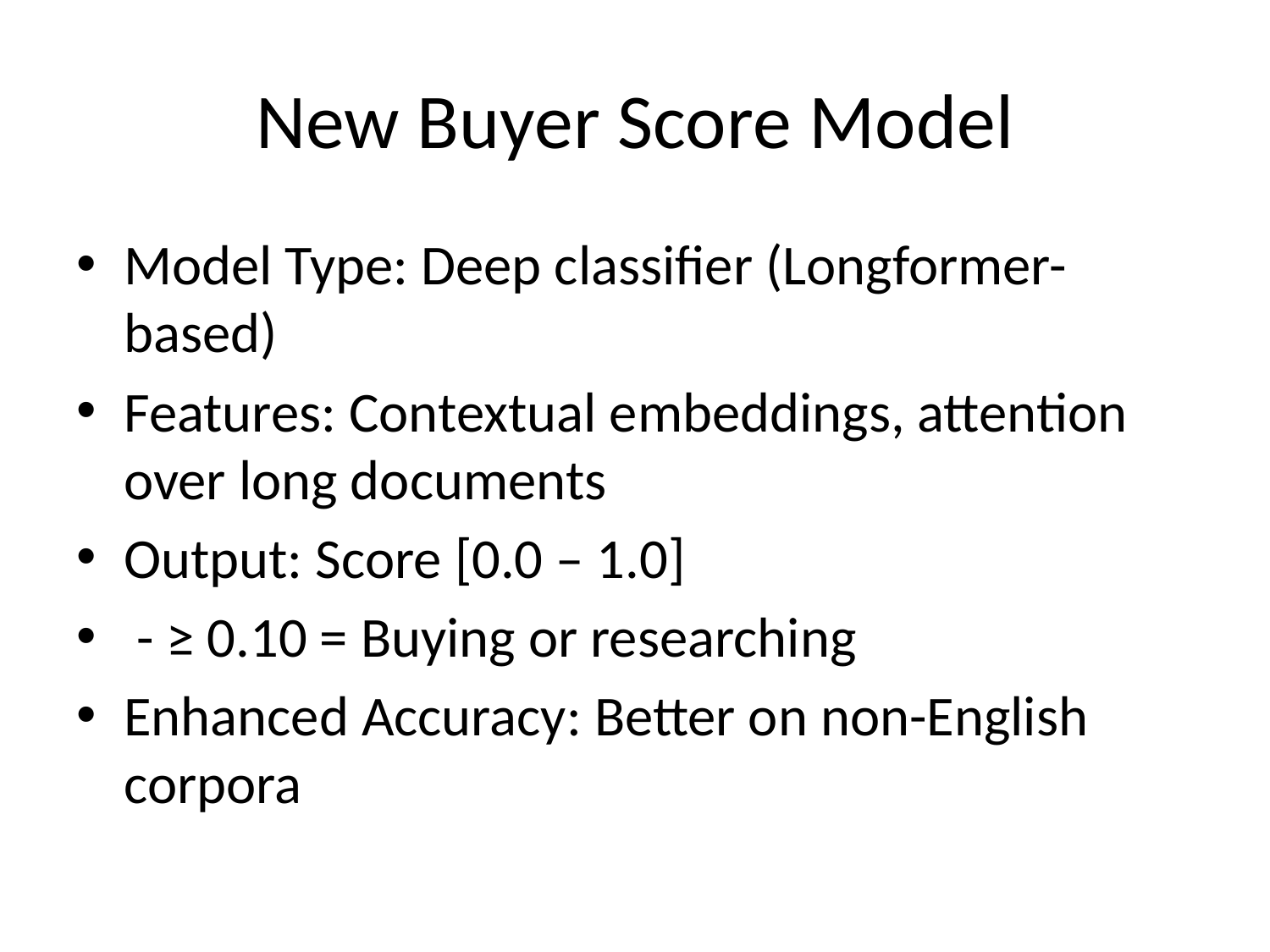

# New Buyer Score Model
Model Type: Deep classifier (Longformer-based)
Features: Contextual embeddings, attention over long documents
Output: Score [0.0 – 1.0]
 - ≥ 0.10 = Buying or researching
Enhanced Accuracy: Better on non-English corpora